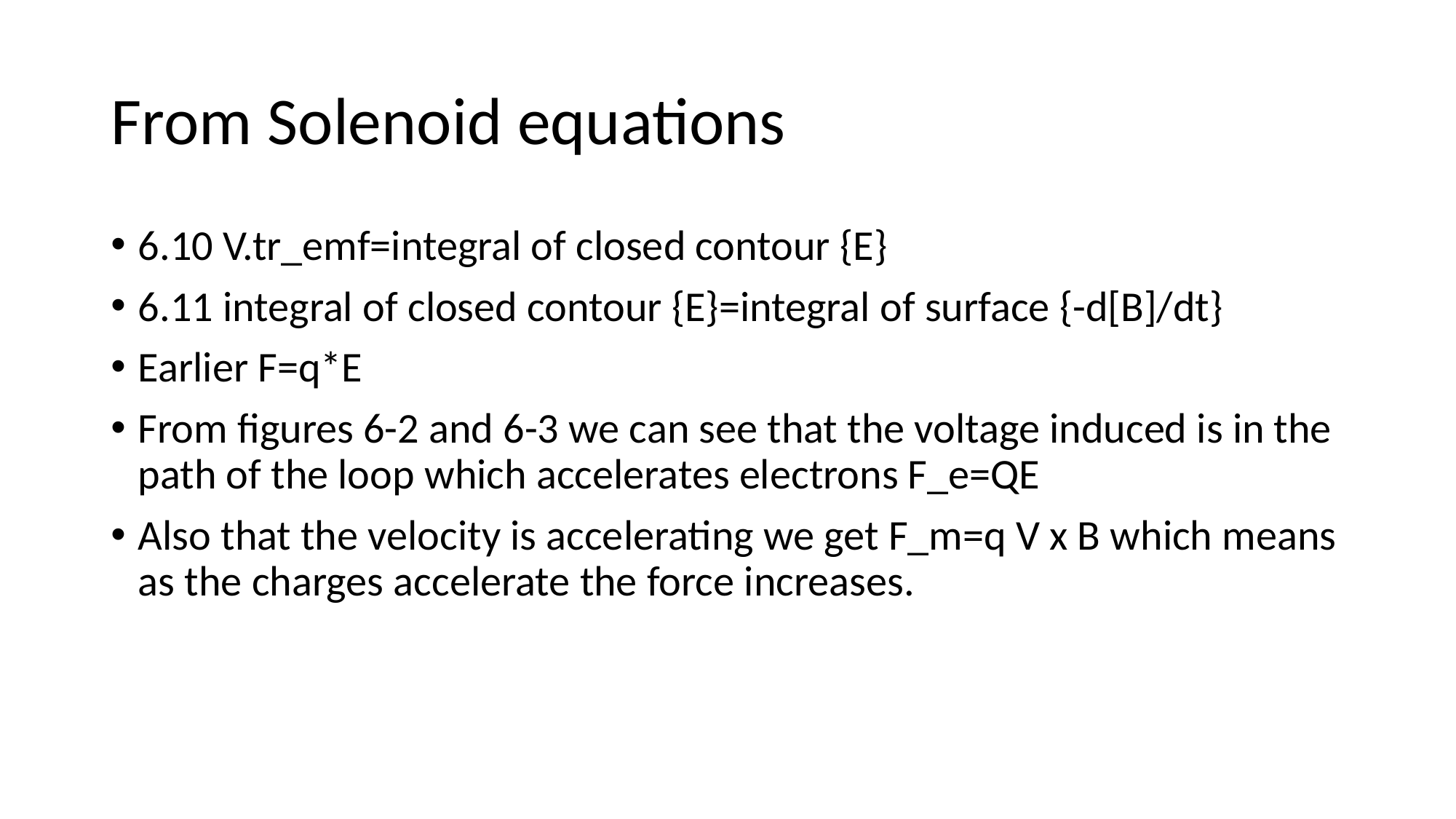

# From Solenoid equations
6.10 V.tr_emf=integral of closed contour {E}
6.11 integral of closed contour {E}=integral of surface {-d[B]/dt}
Earlier F=q*E
From figures 6-2 and 6-3 we can see that the voltage induced is in the path of the loop which accelerates electrons F_e=QE
Also that the velocity is accelerating we get F_m=q V x B which means as the charges accelerate the force increases.